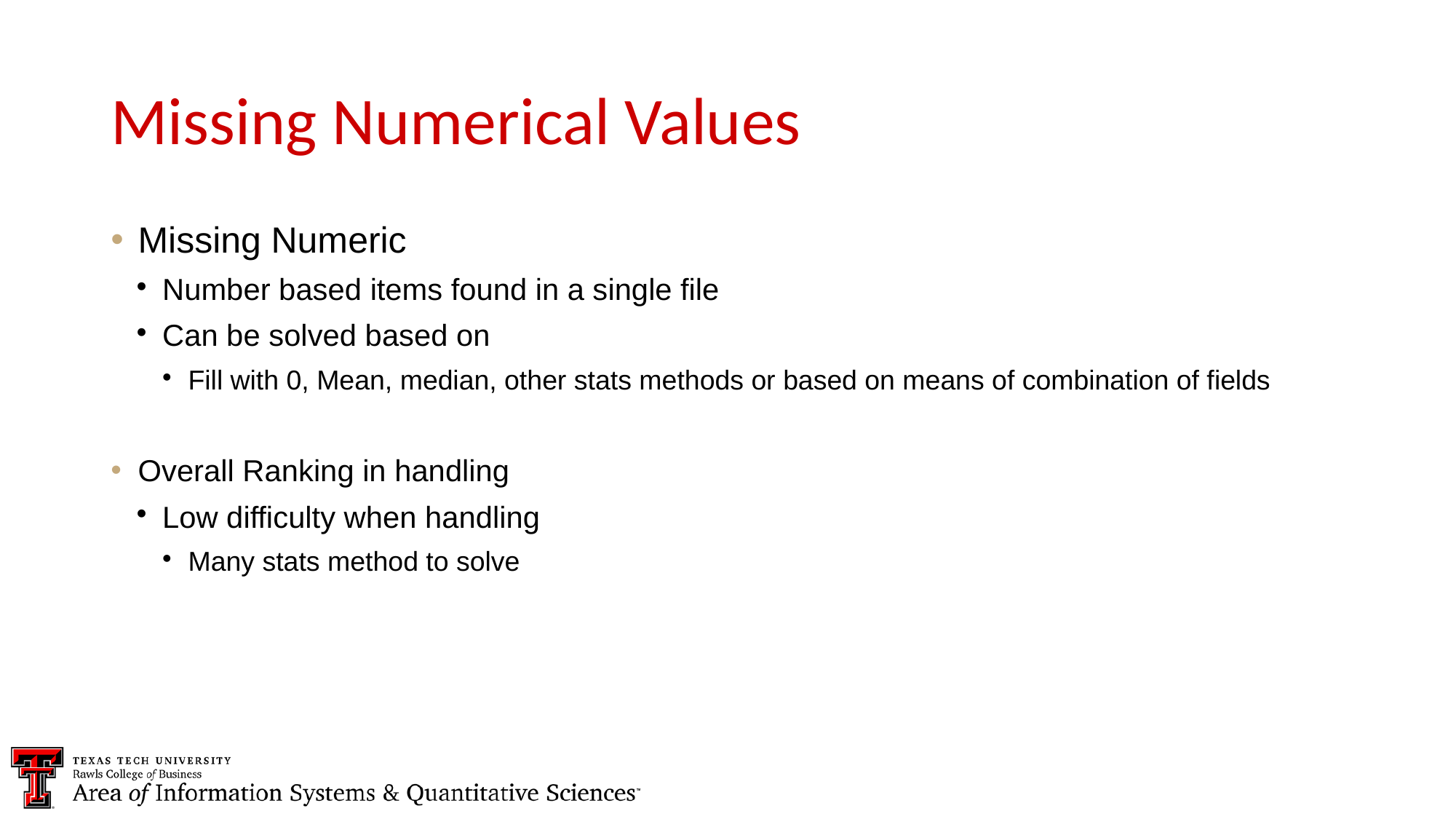

Missing Numerical Values
Missing Numeric
Number based items found in a single file
Can be solved based on
Fill with 0, Mean, median, other stats methods or based on means of combination of fields

Overall Ranking in handling
Low difficulty when handling
Many stats method to solve